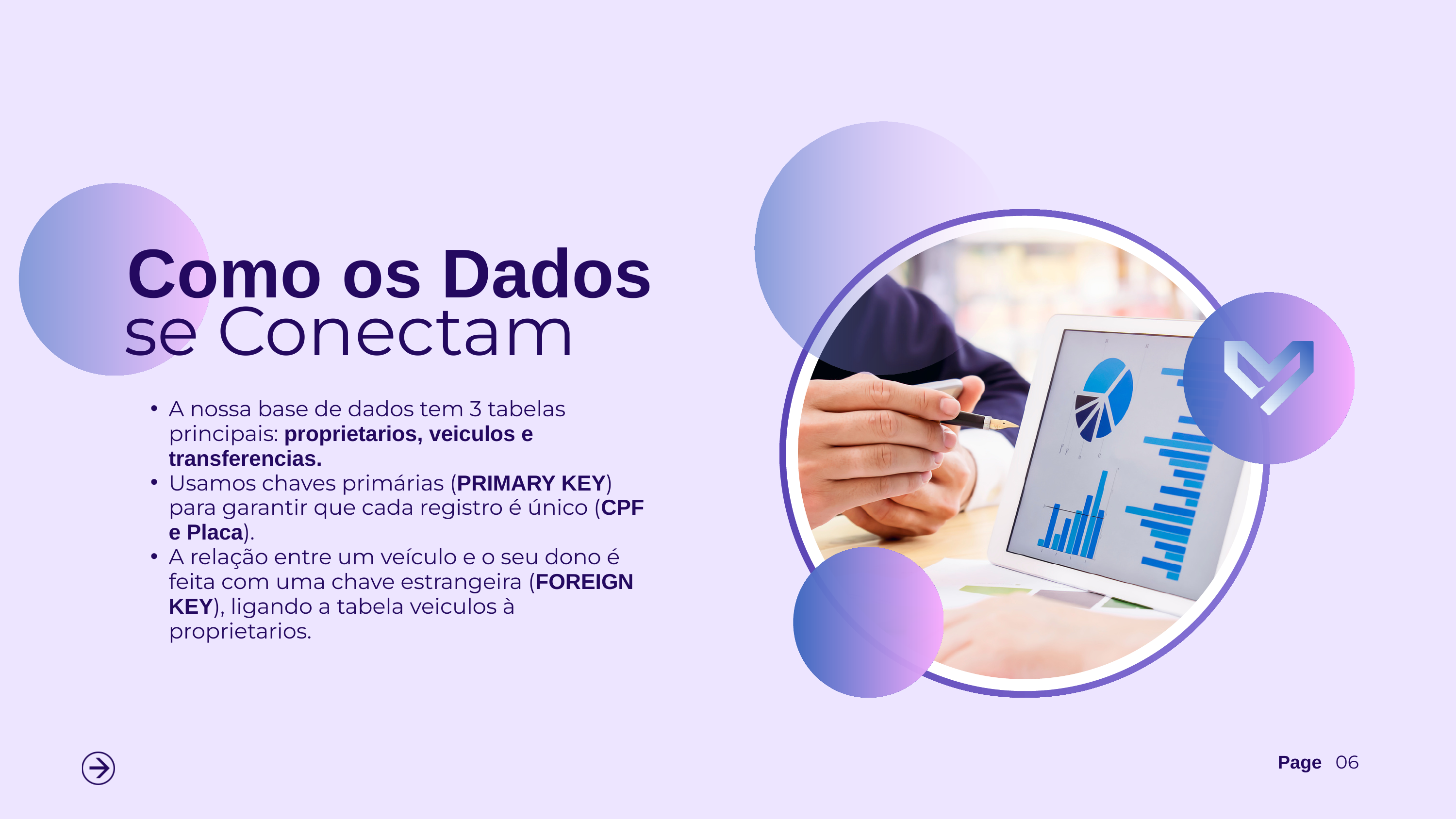

Como os Dados

se Conectam

A nossa base de dados tem 3 tabelas principais: proprietarios, veiculos e transferencias.
Usamos chaves primárias (PRIMARY KEY) para garantir que cada registro é único (CPF e Placa).
A relação entre um veículo e o seu dono é feita com uma chave estrangeira (FOREIGN KEY), ligando a tabela veiculos à proprietarios.

Page
06